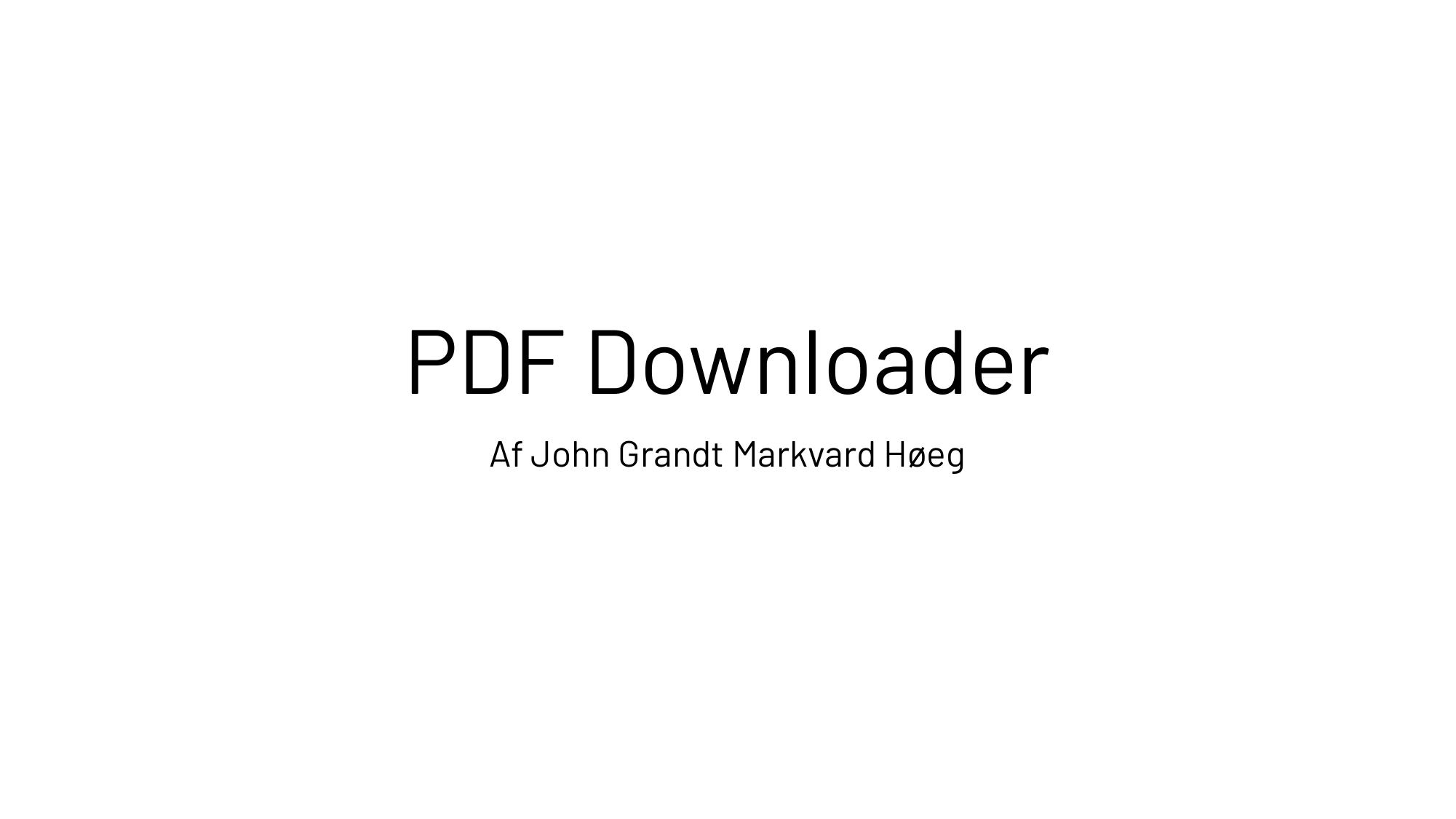

# PDF Downloader
Af John Grandt Markvard Høeg